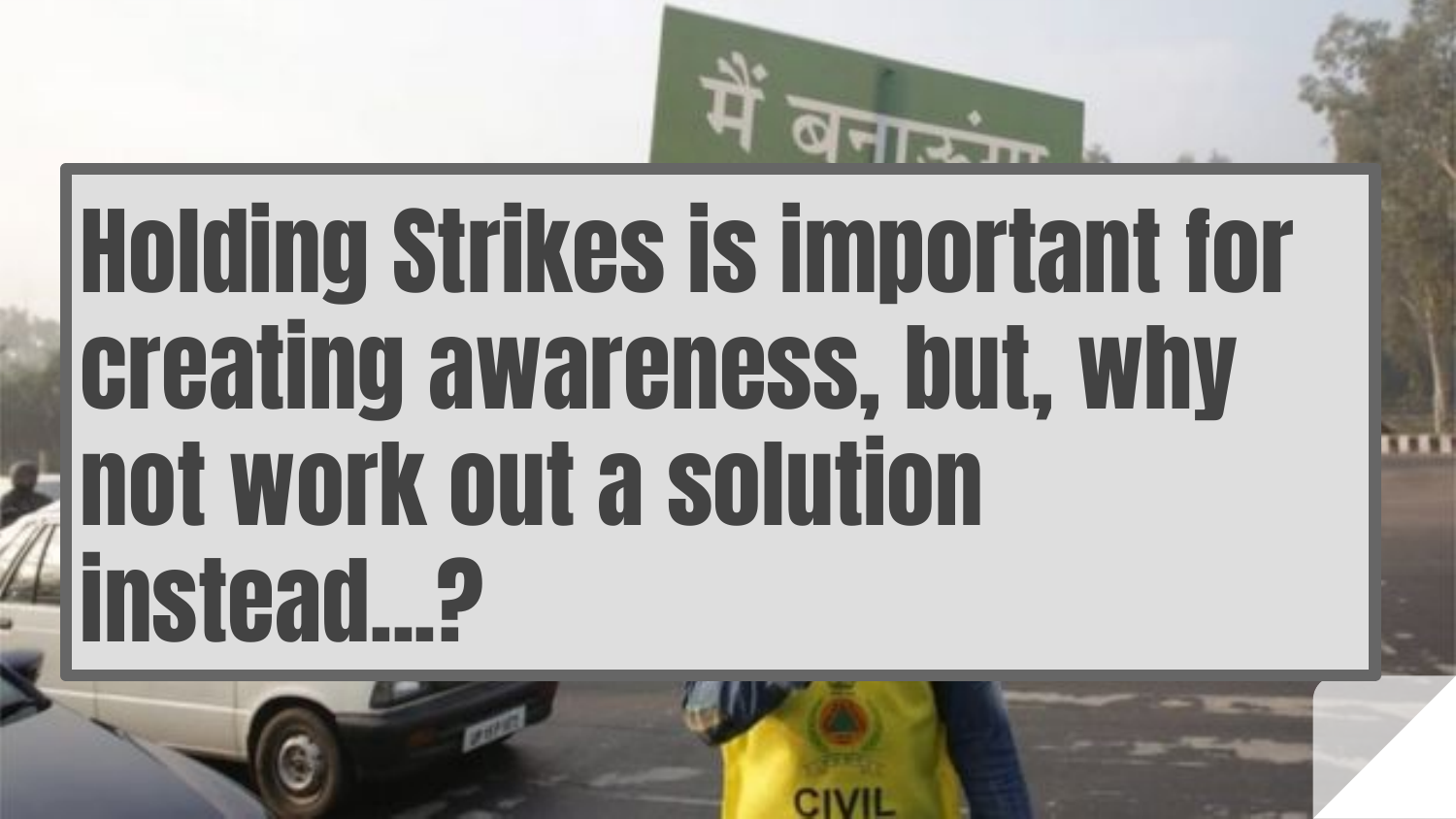

# Holding Strikes is important for creating awareness, but, why not work out a solution instead...?